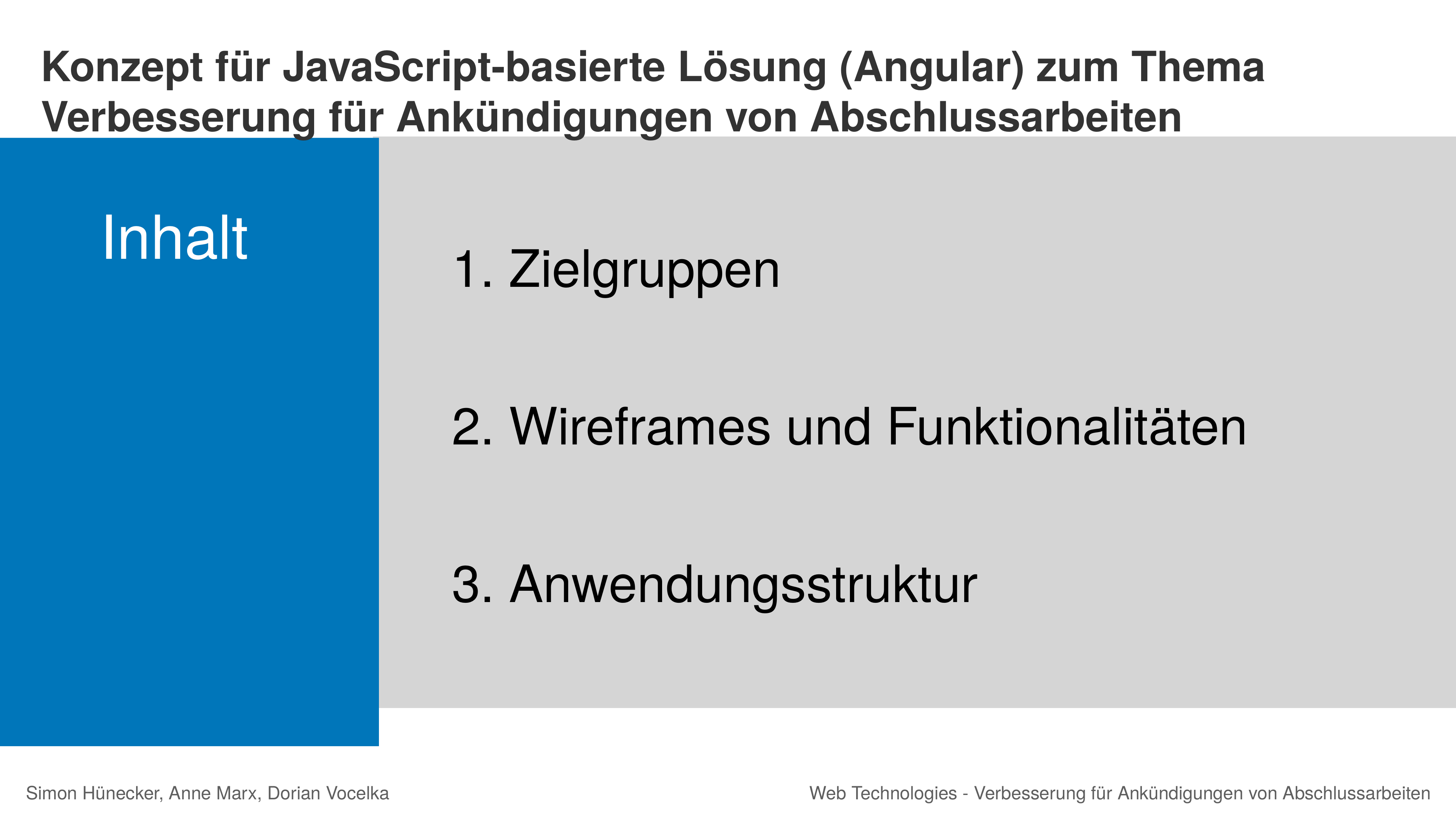

Konzept für JavaScript-basierte Lösung (Angular) zum Thema Verbesserung für Ankündigungen von Abschlussarbeiten

| 1. Zielgruppen |
| --- |
| 2. Wireframes und Funktionalitäten |
| 3. Anwendungsstruktur |
Inhalt
2